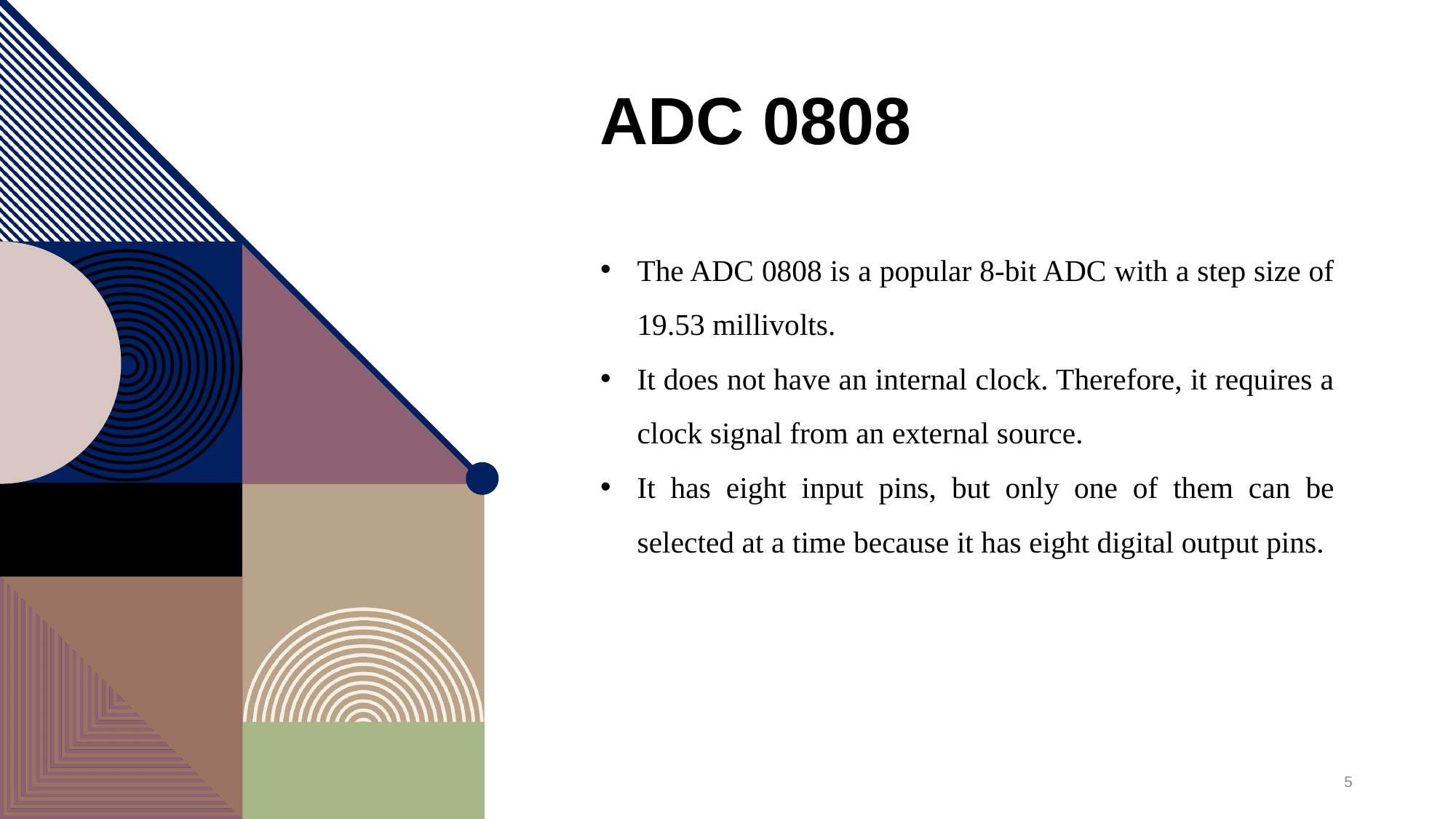

# Adc 0808
The ADC 0808 is a popular 8-bit ADC with a step size of 19.53 millivolts.
It does not have an internal clock. Therefore, it requires a clock signal from an external source.
It has eight input pins, but only one of them can be selected at a time because it has eight digital output pins.

5